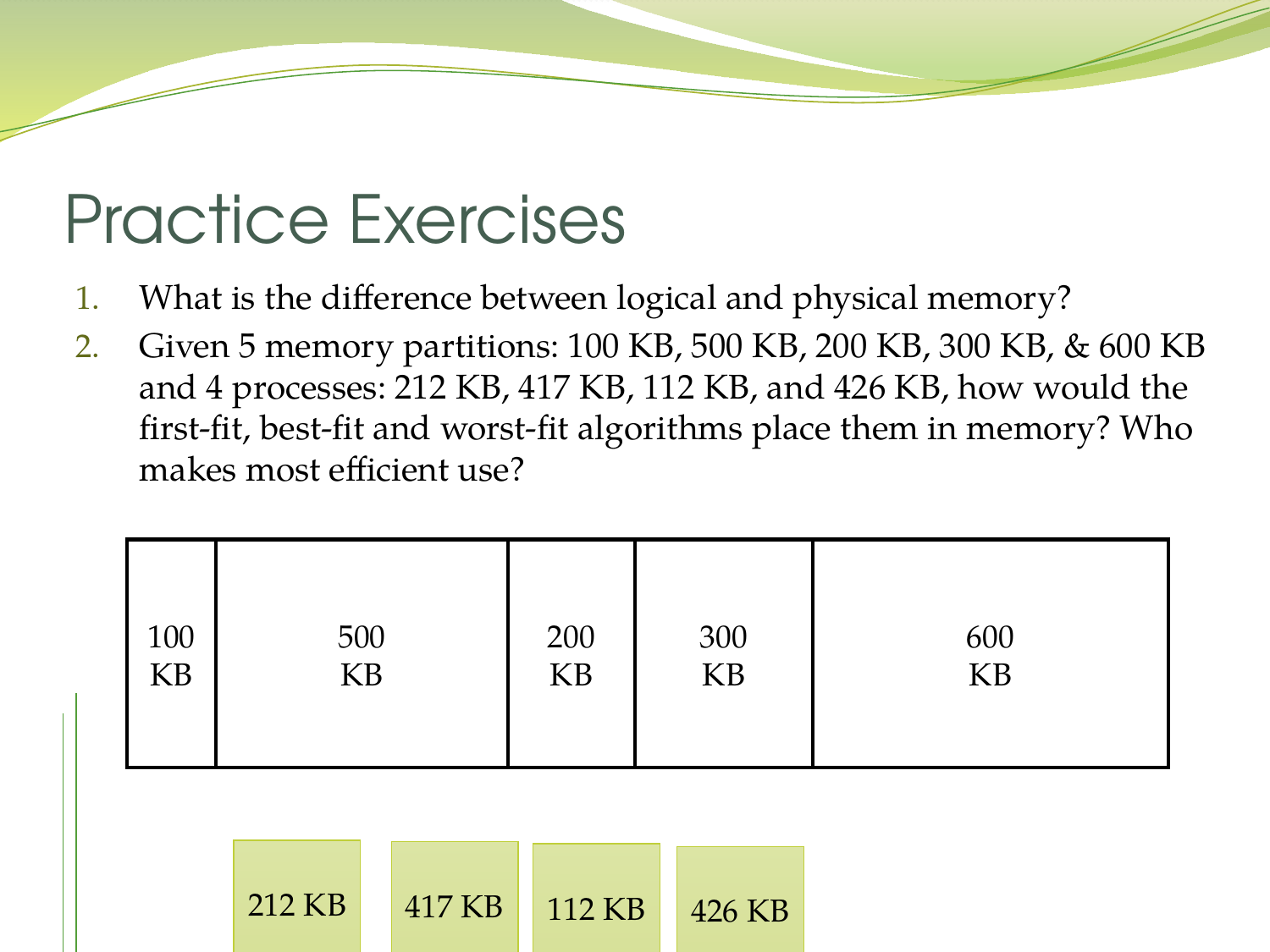

# Practice Exercises
What is the difference between logical and physical memory?
Given 5 memory partitions: 100 KB, 500 KB, 200 KB, 300 KB, & 600 KB
and 4 processes: 212 KB, 417 KB, 112 KB, and 426 KB, how would the first-fit, best-fit and worst-fit algorithms place them in memory? Who makes most efficient use?

100
KB

500
KB
200
KB
300
KB
600
KB
212 KB
417 KB
112 KB
426 KB